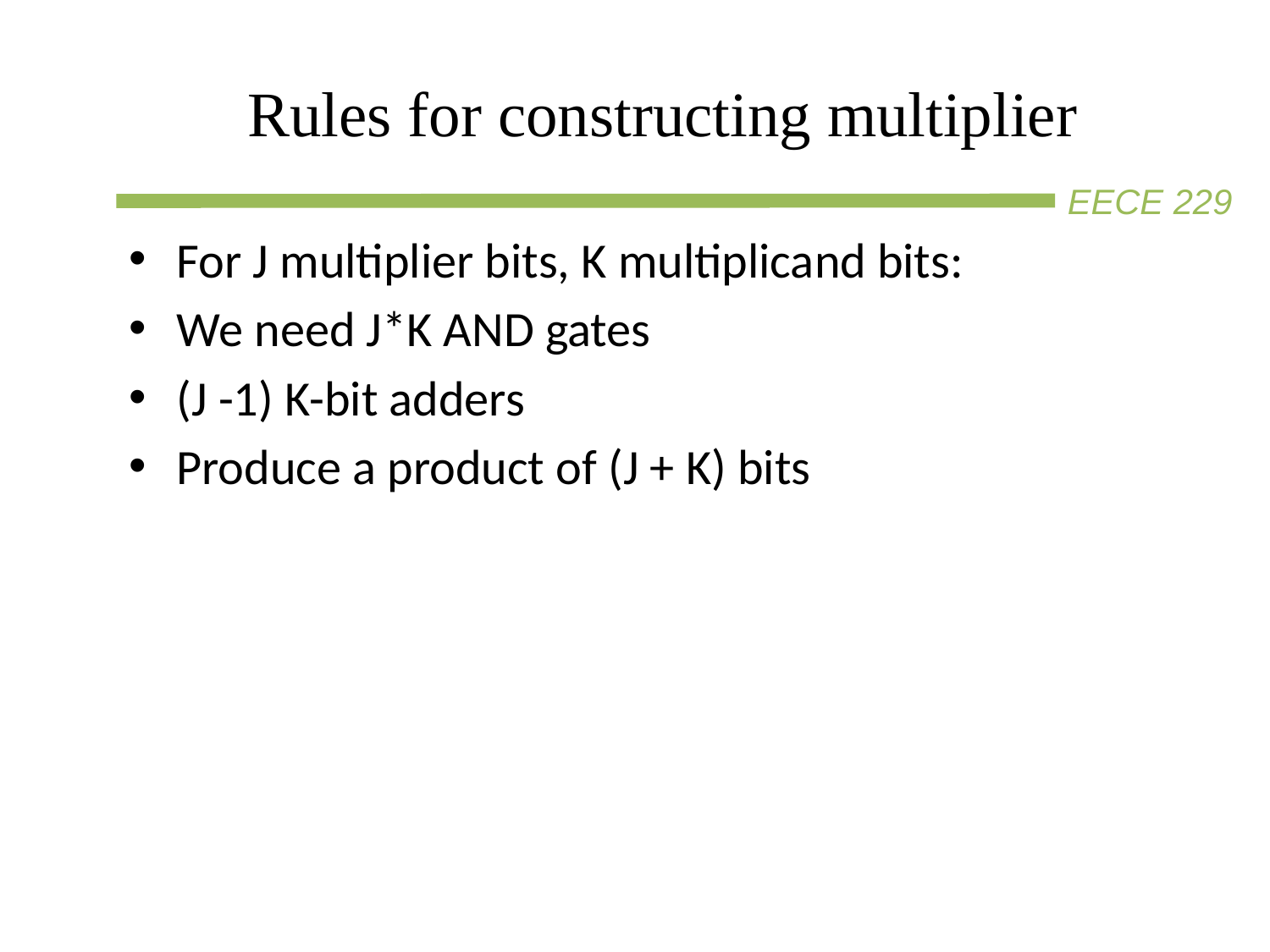

# Rules for constructing multiplier
For J multiplier bits, K multiplicand bits:
We need J*K AND gates
(J -1) K-bit adders
Produce a product of (J + K) bits